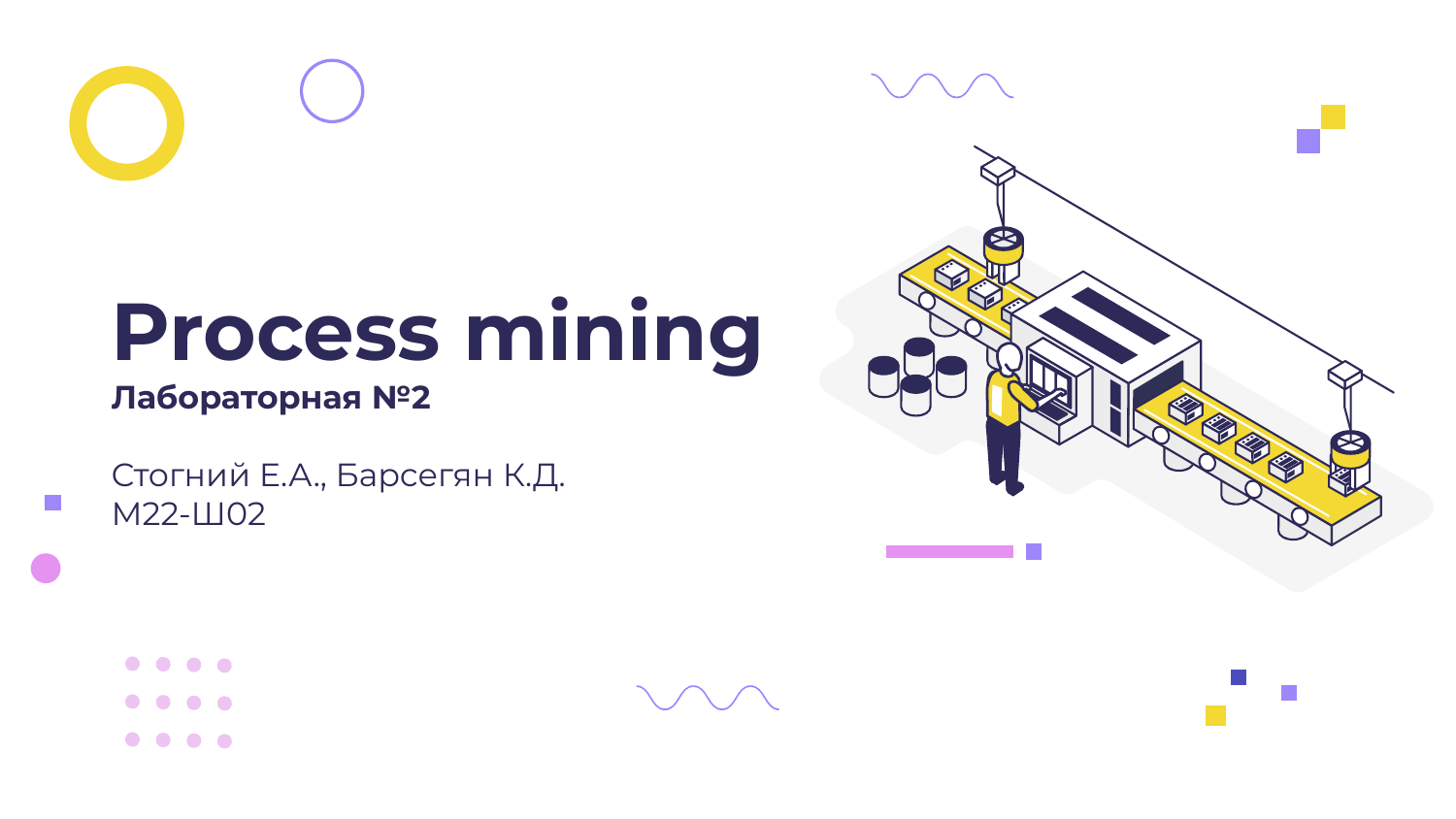

# Process mining Лабораторная №2 Стогний Е.А., Барсегян К.Д. М22-Ш02